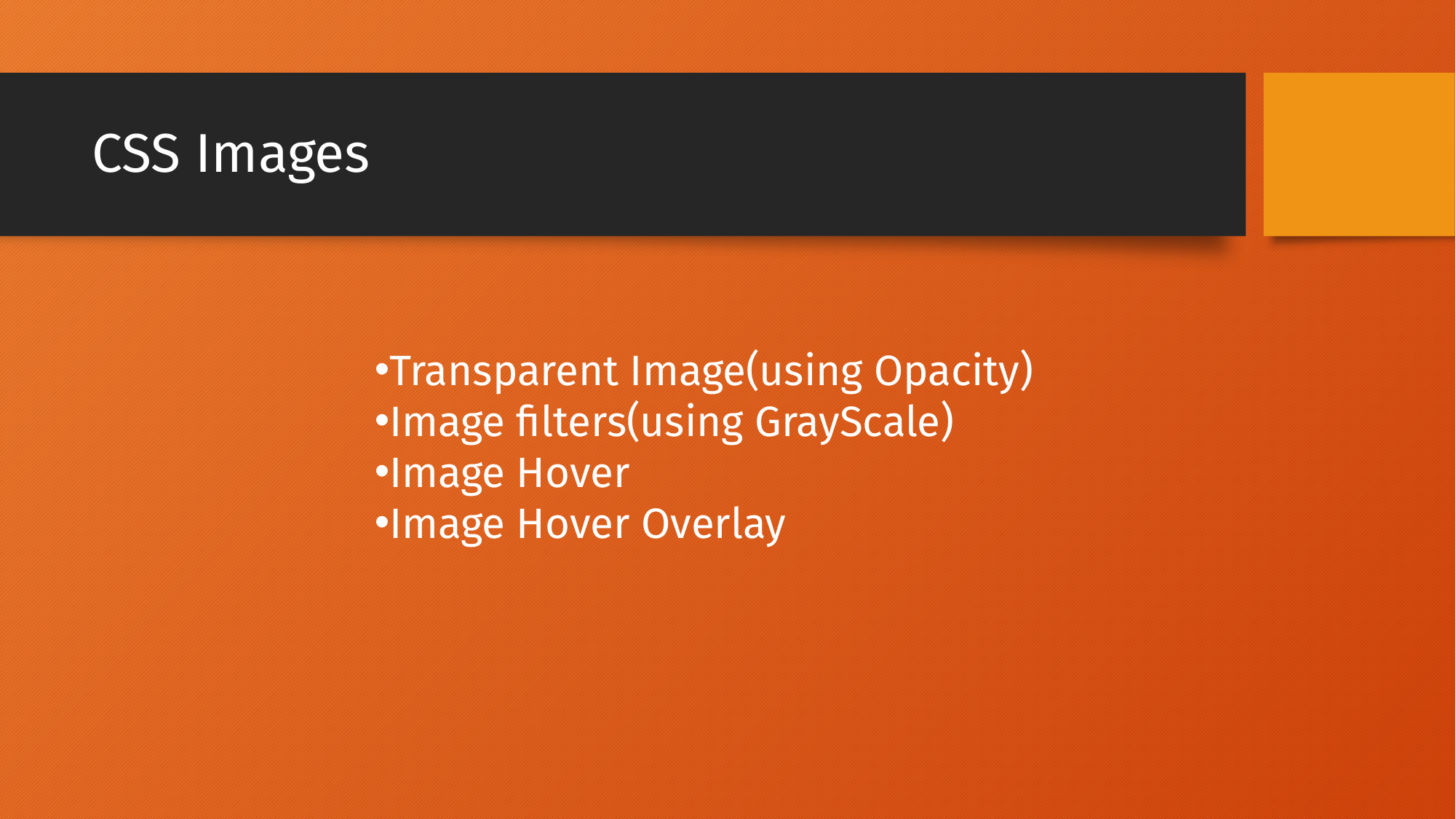

# CSS Images

Transparent Image(using Opacity)​
Image filters(using GrayScale)​
Image Hover​
Image Hover Overlay